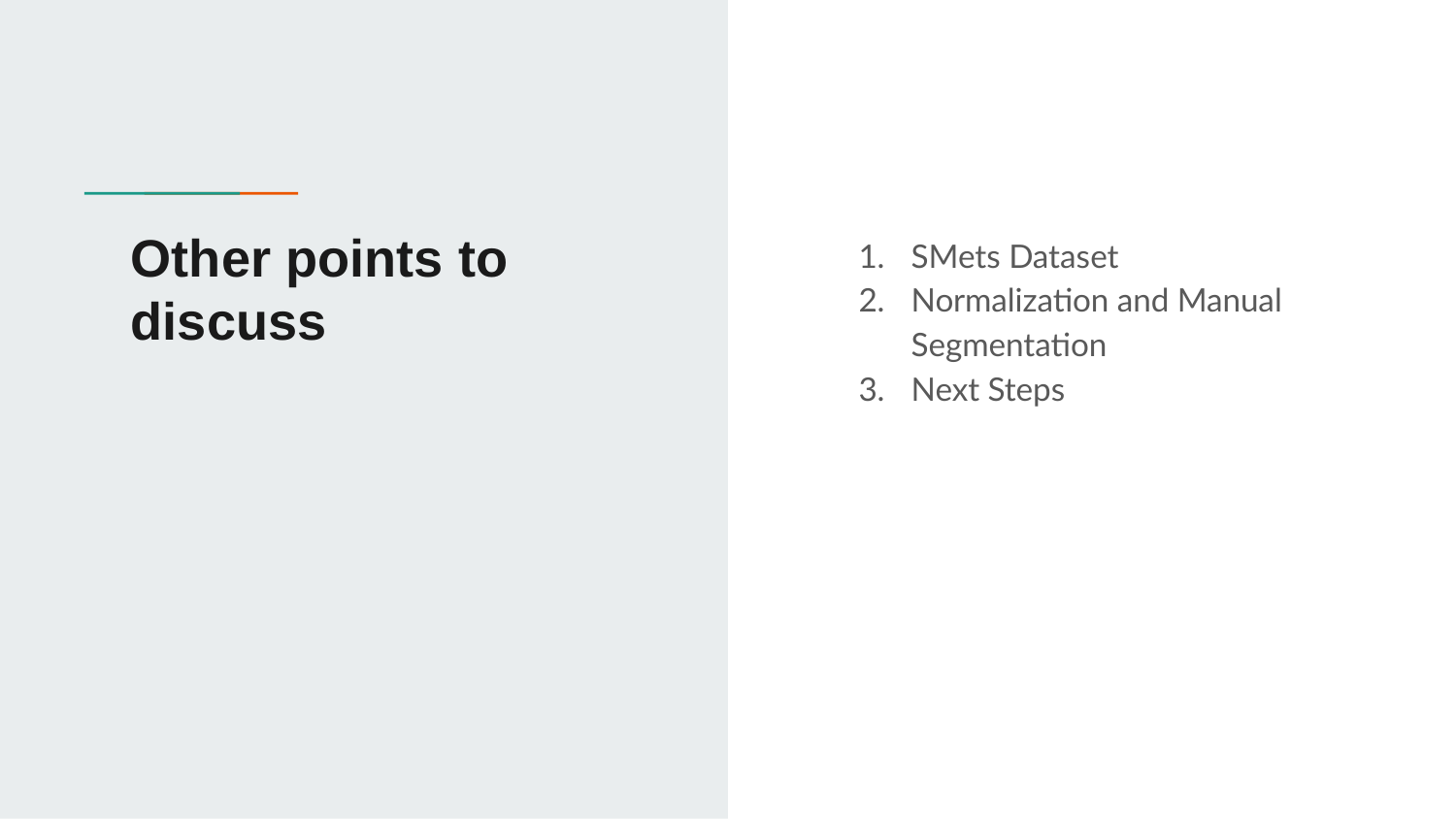

# Other points to discuss
SMets Dataset
Normalization and Manual Segmentation
Next Steps